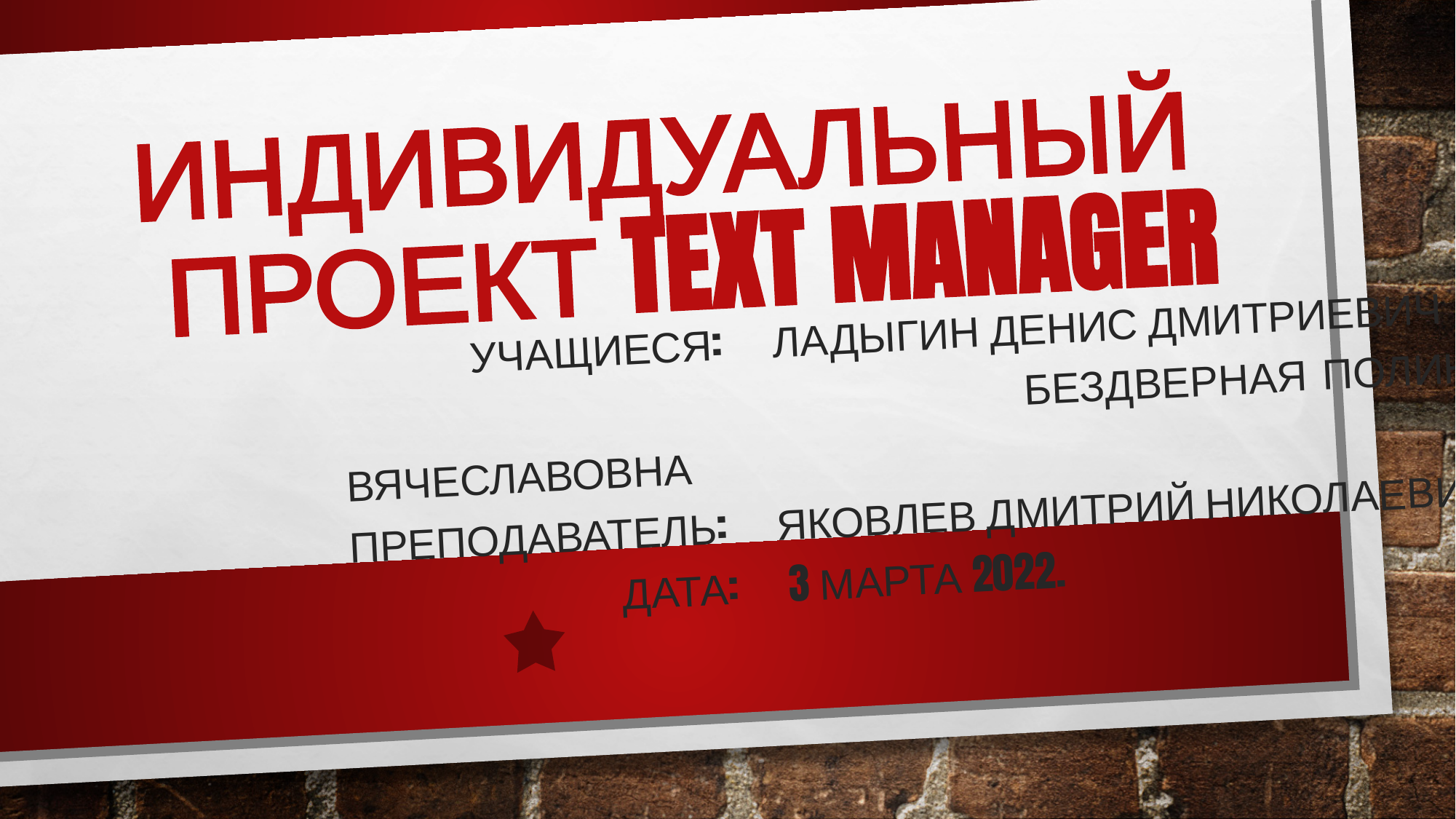

# Индивидуальный   проект Text manager
             Учащиеся:     Ладыгин Денис Дмитриевич
                                             бездверная Полина Вячеславовна
Преподаватель:     Яковлев Дмитрий Николаевич
                           Дата:     3 марта 2022.